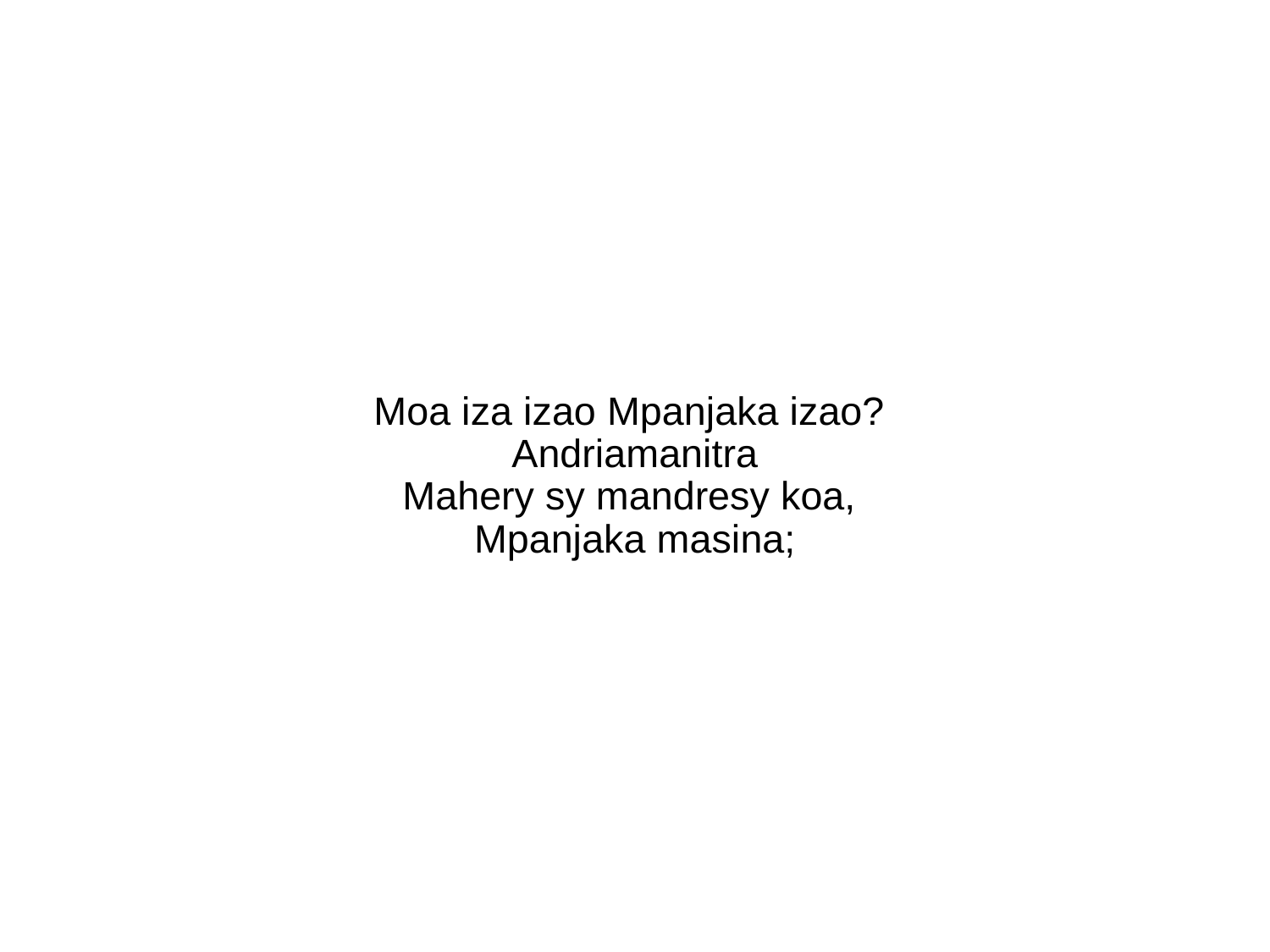

Moa iza izao Mpanjaka izao?
Andriamanitra
Mahery sy mandresy koa,
Mpanjaka masina;